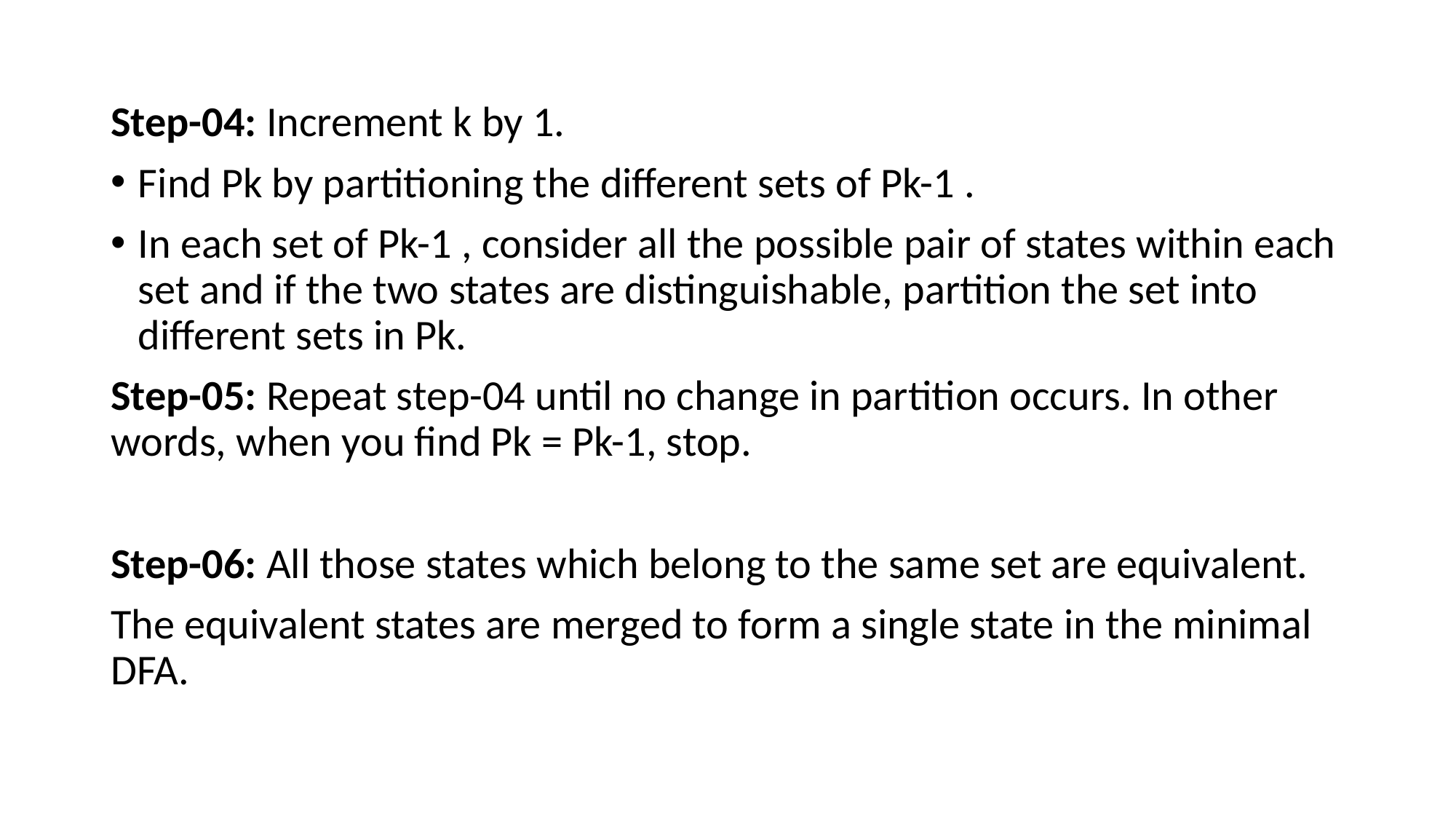

Step-04: Increment k by 1.
Find Pk by partitioning the different sets of Pk-1 .
In each set of Pk-1 , consider all the possible pair of states within each set and if the two states are distinguishable, partition the set into different sets in Pk.
Step-05: Repeat step-04 until no change in partition occurs. In other words, when you find Pk = Pk-1, stop.

Step-06: All those states which belong to the same set are equivalent.
The equivalent states are merged to form a single state in the minimal DFA.